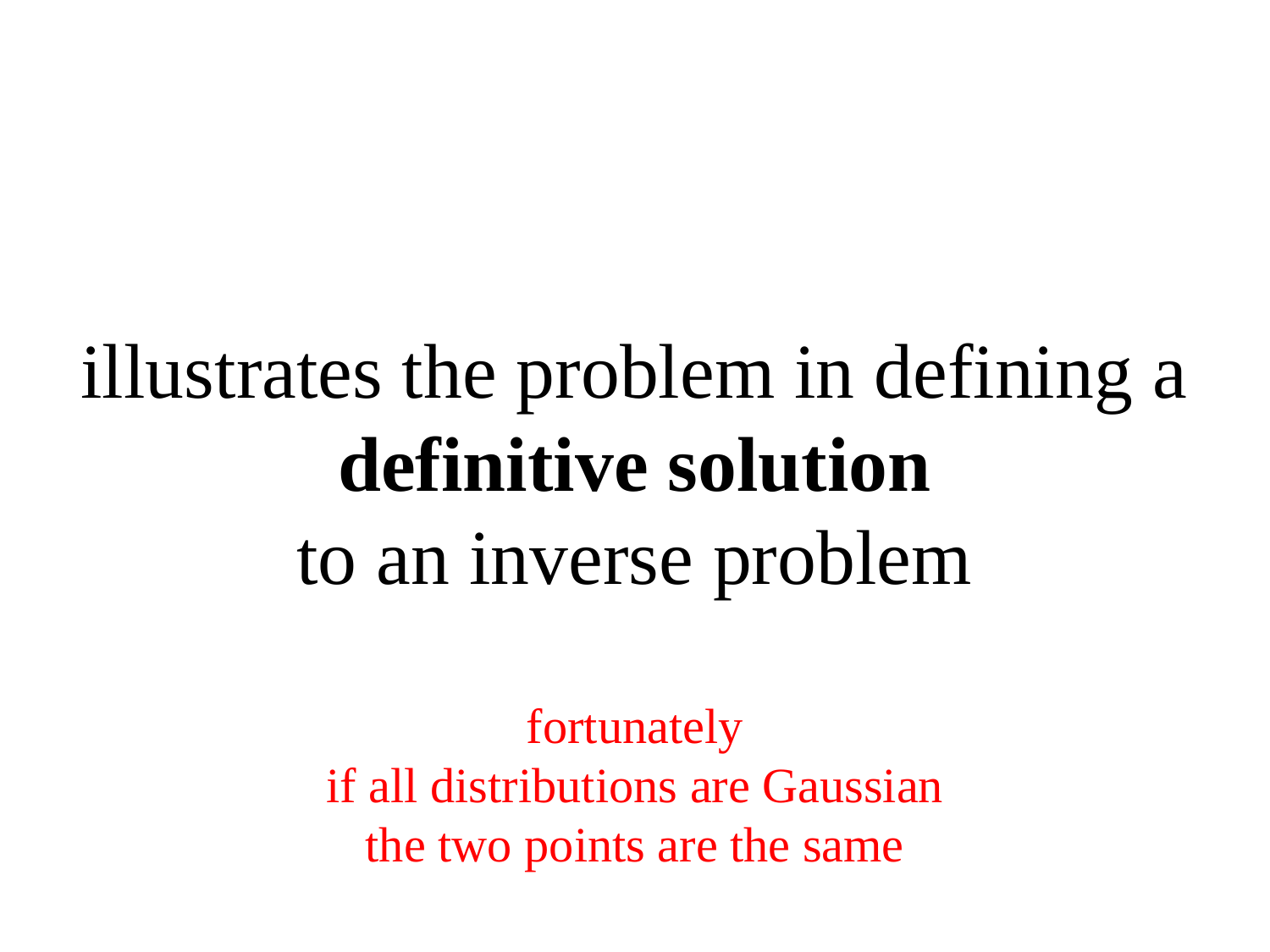

illustrates the problem in defining a
definitive solution
to an inverse problem
fortunately
if all distributions are Gaussian
the two points are the same